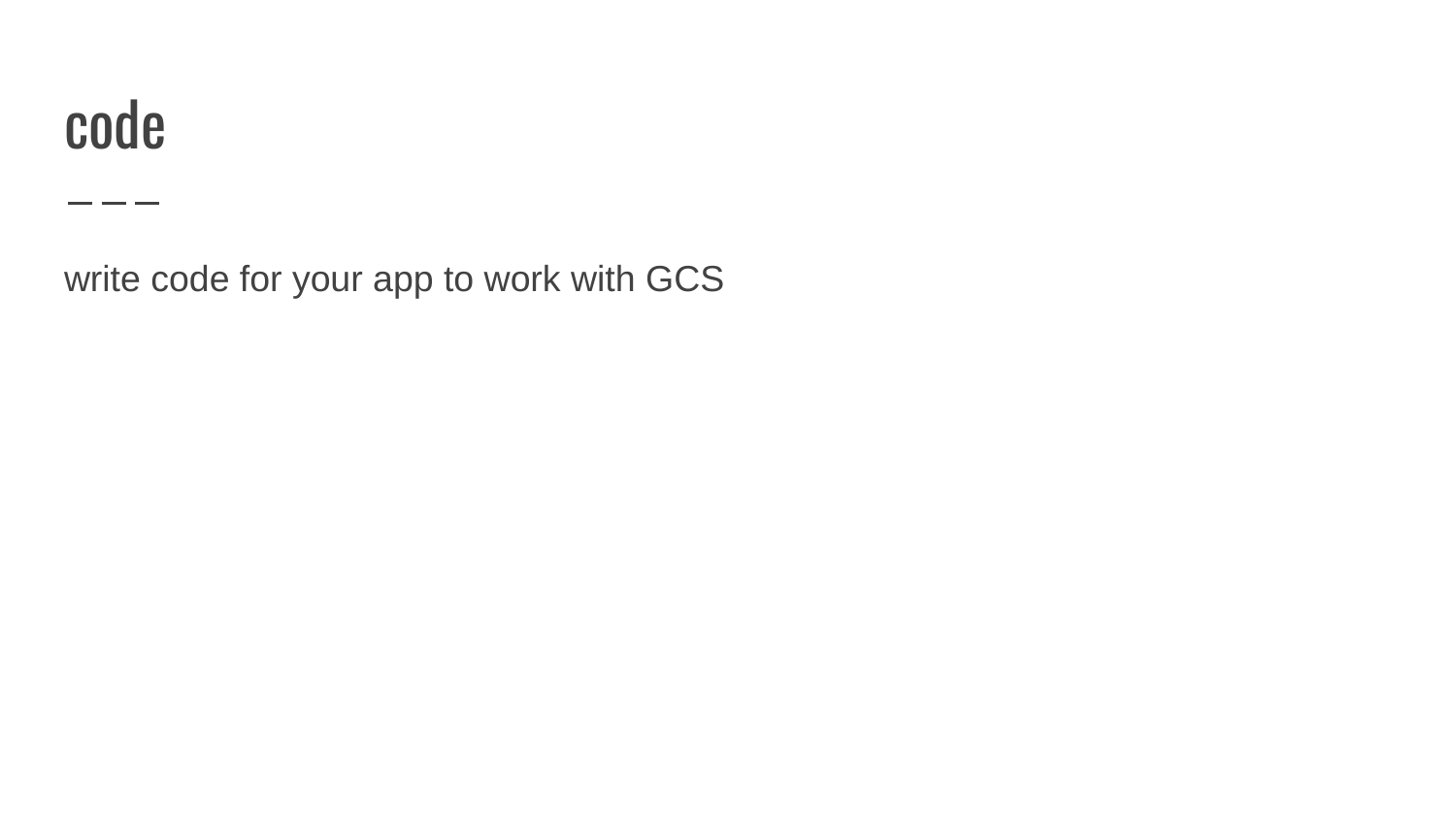

# code
write code for your app to work with GCS